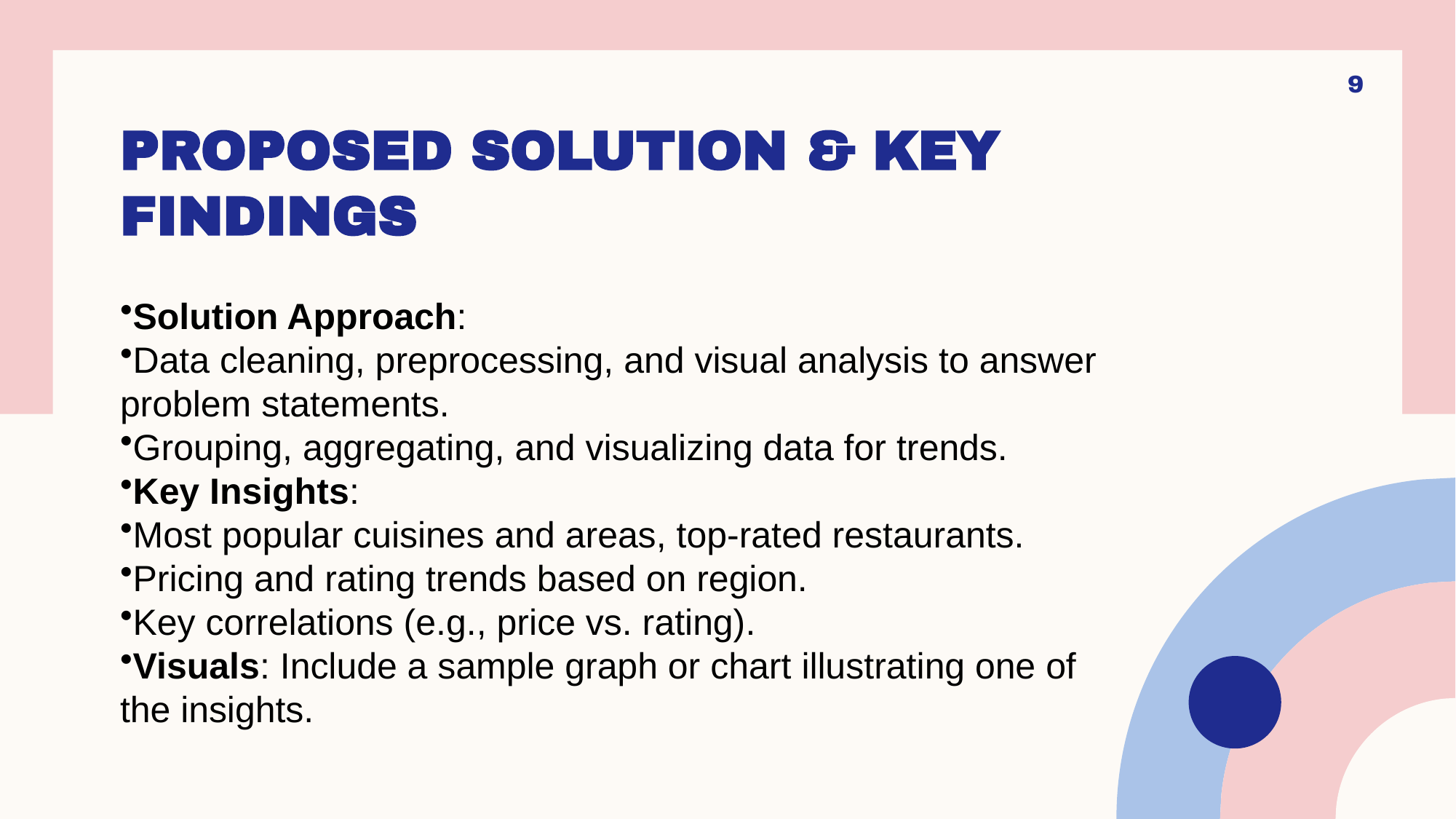

9
# Proposed Solution & Key Findings
Solution Approach:
Data cleaning, preprocessing, and visual analysis to answer problem statements.
Grouping, aggregating, and visualizing data for trends.
Key Insights:
Most popular cuisines and areas, top-rated restaurants.
Pricing and rating trends based on region.
Key correlations (e.g., price vs. rating).
Visuals: Include a sample graph or chart illustrating one of the insights.